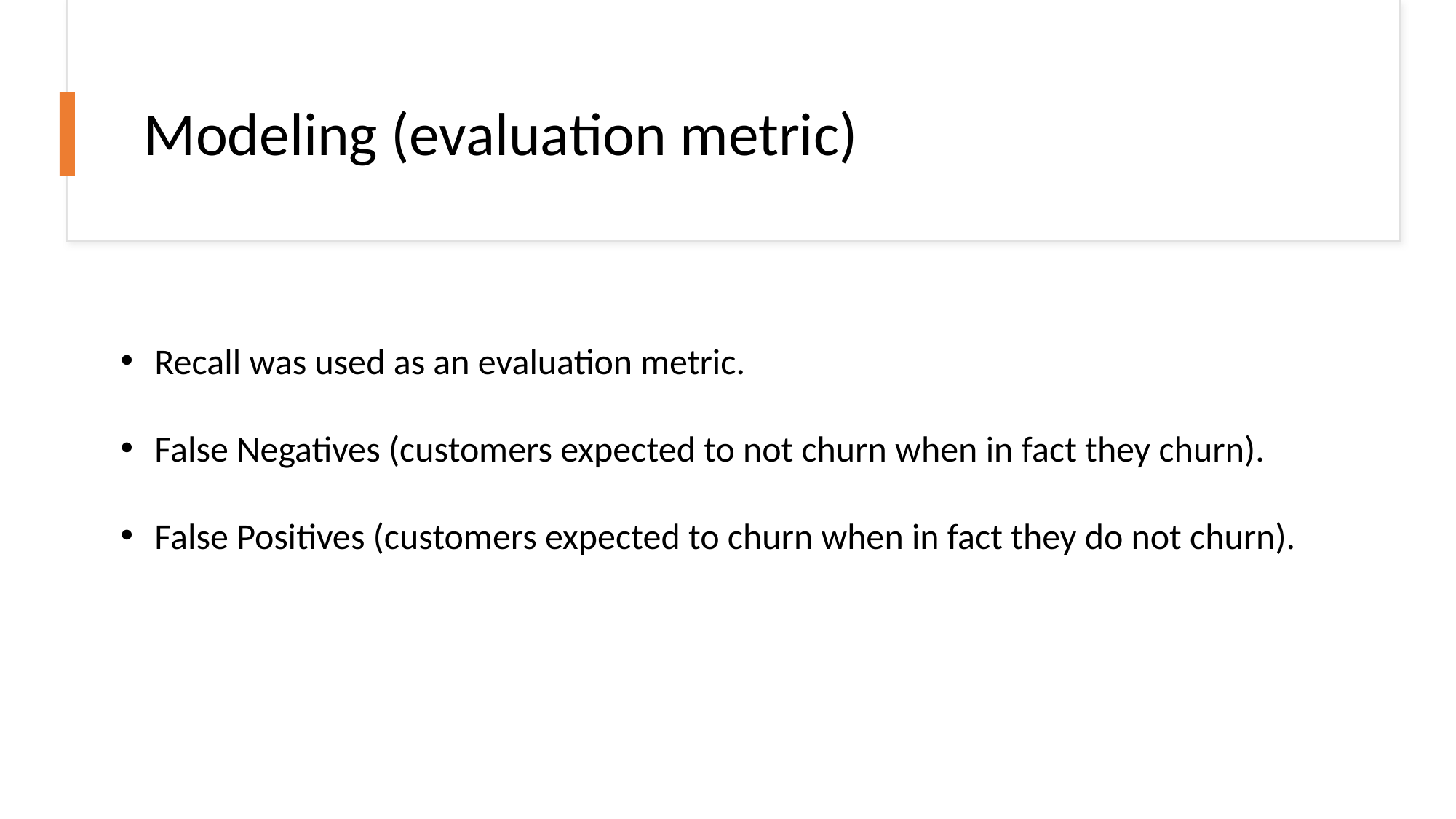

# Modeling (evaluation metric)

Recall was used as an evaluation metric.

False Negatives (customers expected to not churn when in fact they churn).

False Positives (customers expected to churn when in fact they do not churn).